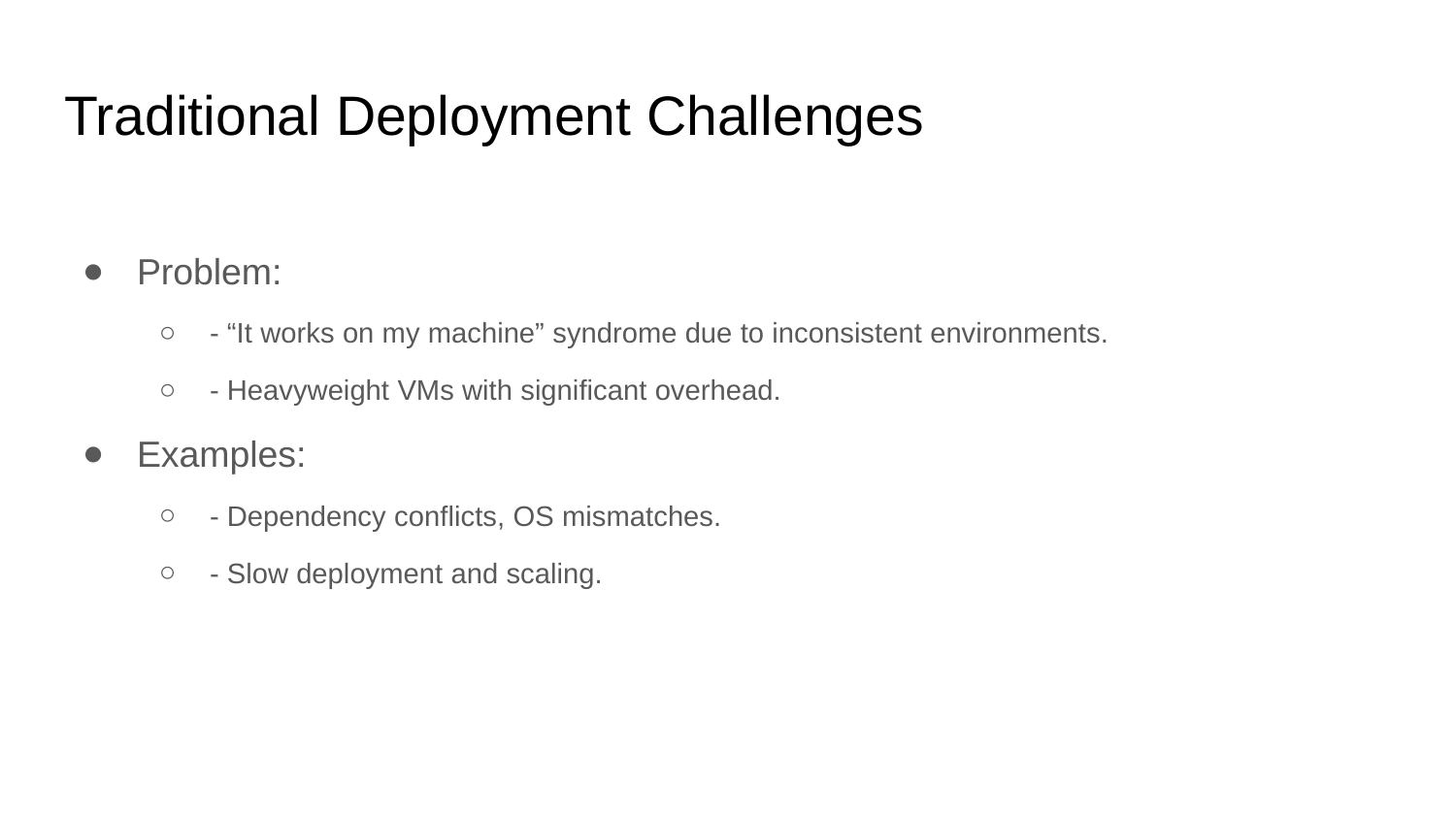

# Traditional Deployment Challenges

Problem:
- “It works on my machine” syndrome due to inconsistent environments.
- Heavyweight VMs with significant overhead.
Examples:
- Dependency conflicts, OS mismatches.
- Slow deployment and scaling.